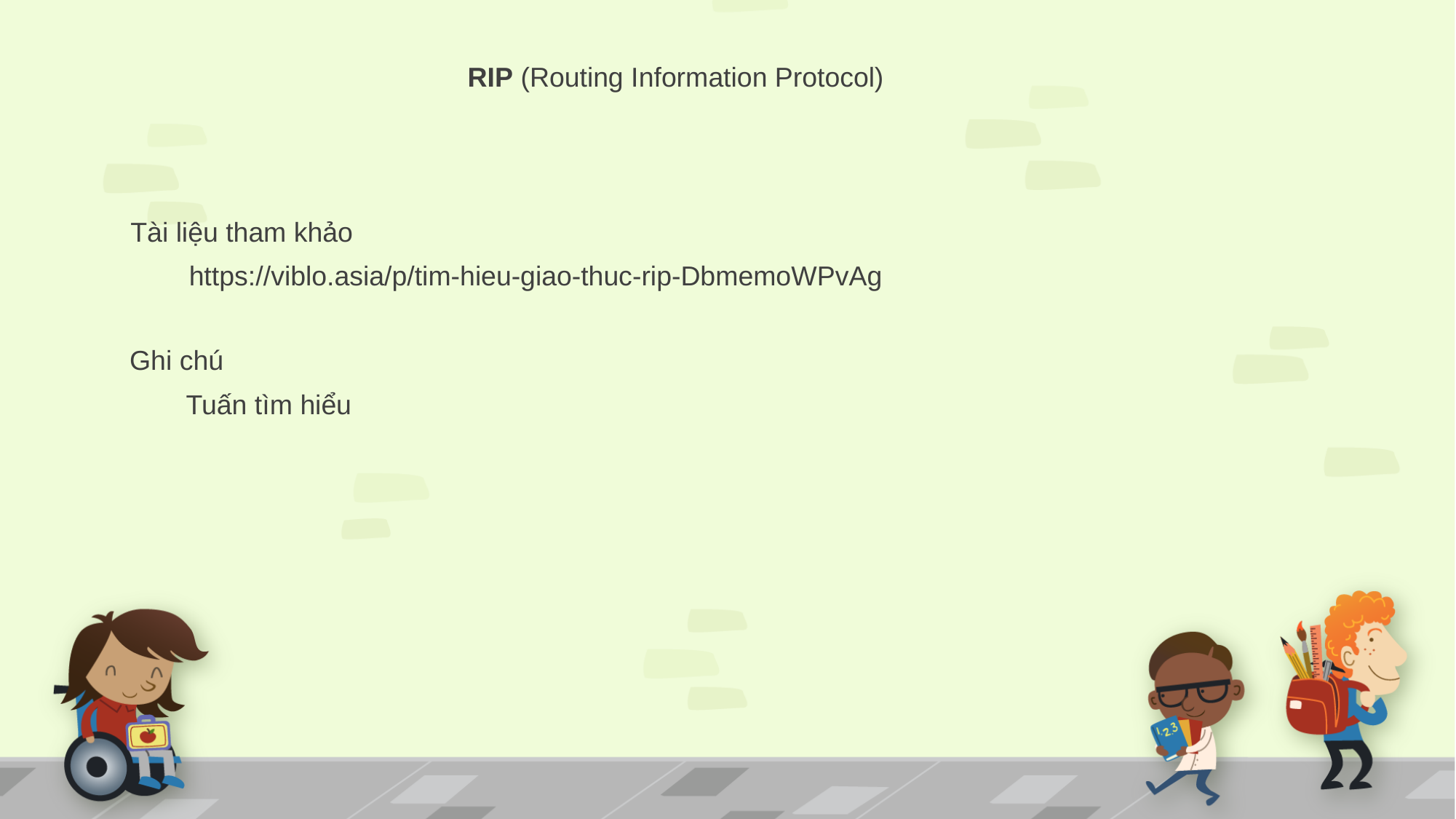

RIP (Routing Information Protocol)
Tài liệu tham khảo
https://viblo.asia/p/tim-hieu-giao-thuc-rip-DbmemoWPvAg
Ghi chú
Tuấn tìm hiểu